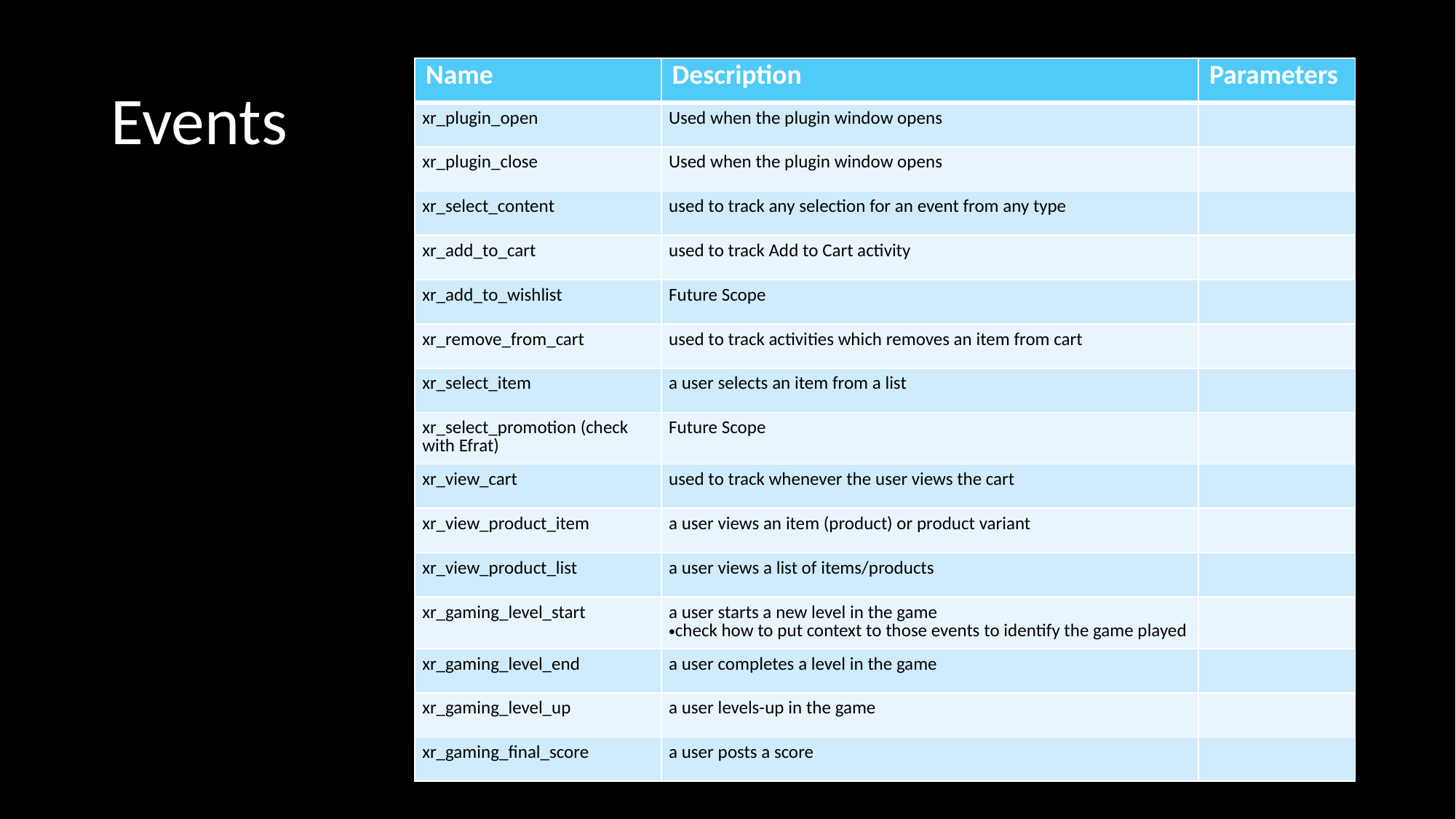

# Events
| Name | Description | Parameters |
| --- | --- | --- |
| xr\_plugin\_open | Used when the plugin window opens |  |
| xr\_plugin\_close | Used when the plugin window opens |  |
| xr\_select\_content | used to track any selection for an event from any type |  |
| xr\_add\_to\_cart | used to track Add to Cart activity |  |
| xr\_add\_to\_wishlist | Future Scope |  |
| xr\_remove\_from\_cart | used to track activities which removes an item from cart |  |
| xr\_select\_item | a user selects an item from a list |  |
| xr\_select\_promotion (check with Efrat) | Future Scope |  |
| xr\_view\_cart | used to track whenever the user views the cart |  |
| xr\_view\_product\_item | a user views an item (product) or product variant |  |
| xr\_view\_product\_list | a user views a list of items/products |  |
| xr\_gaming\_level\_start | a user starts a new level in the game check how to put context to those events to identify the game played |  |
| xr\_gaming\_level\_end | a user completes a level in the game |  |
| xr\_gaming\_level\_up | a user levels-up in the game |  |
| xr\_gaming\_final\_score | a user posts a score |  |